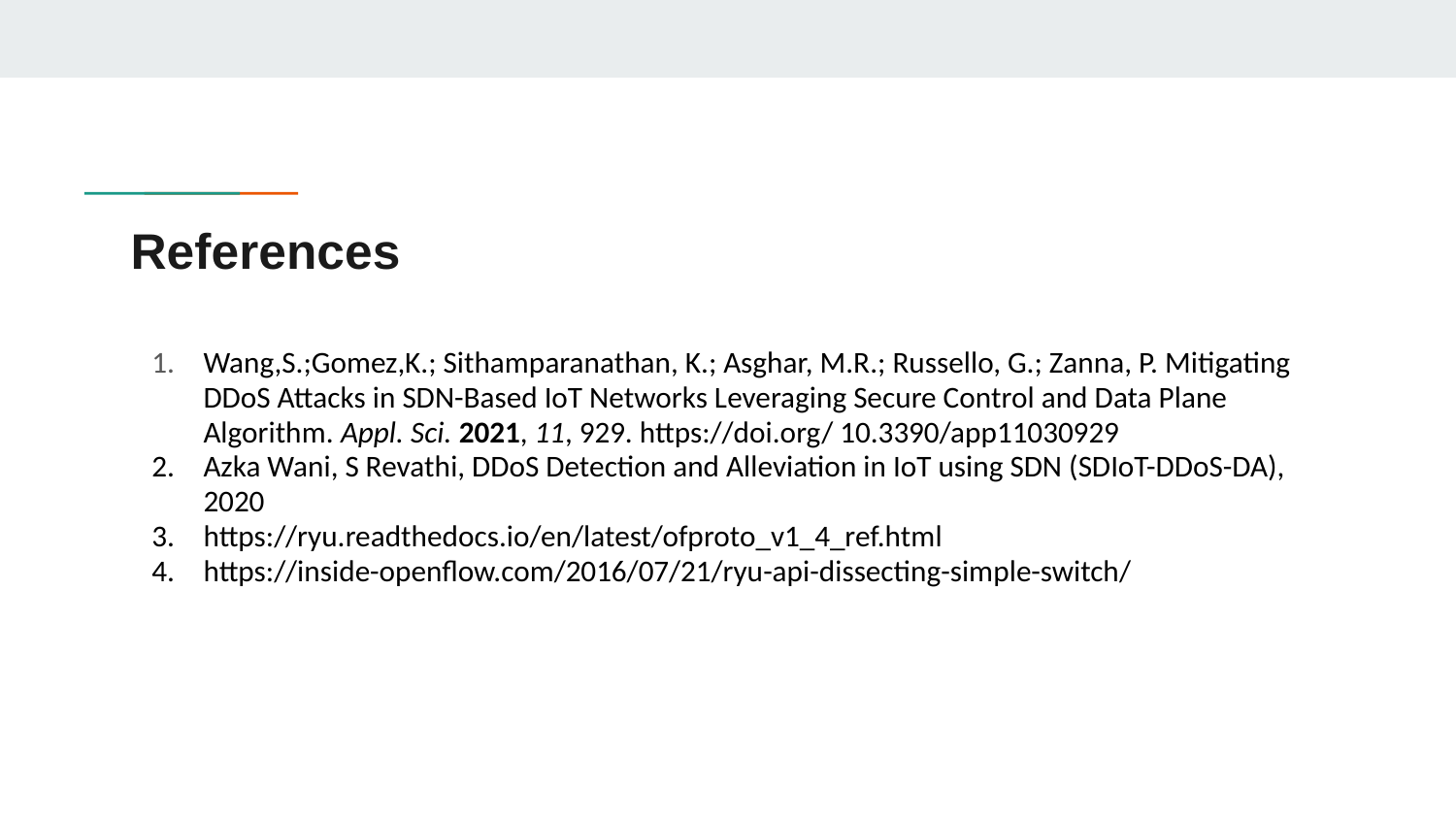

# References
Wang,S.;Gomez,K.; Sithamparanathan, K.; Asghar, M.R.; Russello, G.; Zanna, P. Mitigating DDoS Attacks in SDN-Based IoT Networks Leveraging Secure Control and Data Plane Algorithm. Appl. Sci. 2021, 11, 929. https://doi.org/ 10.3390/app11030929
Azka Wani, S Revathi, DDoS Detection and Alleviation in IoT using SDN (SDIoT-DDoS-DA), 2020
https://ryu.readthedocs.io/en/latest/ofproto_v1_4_ref.html
https://inside-openflow.com/2016/07/21/ryu-api-dissecting-simple-switch/